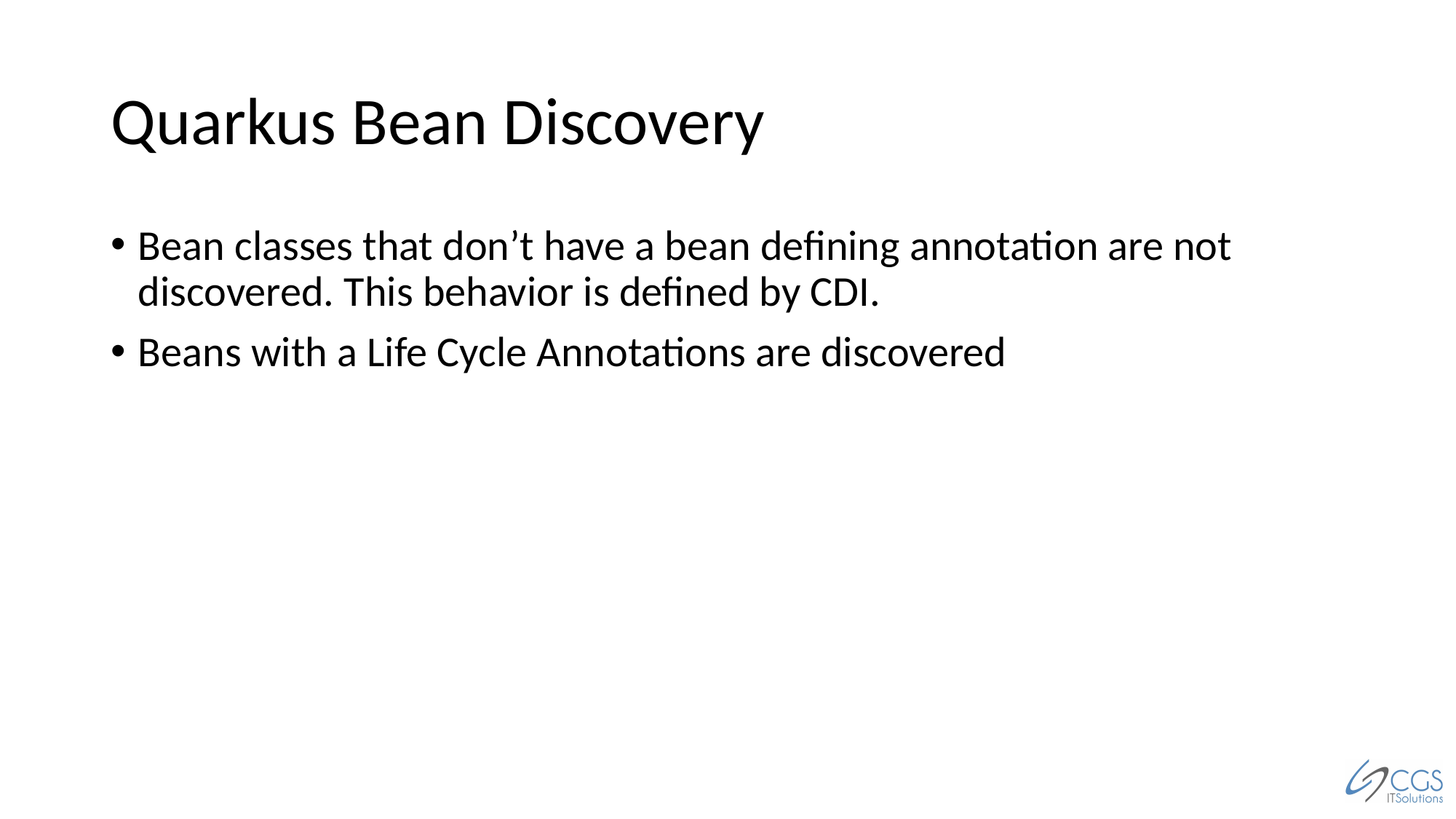

# Quarkus Bean Discovery
Bean classes that don’t have a bean defining annotation are not discovered. This behavior is defined by CDI.
Beans with a Life Cycle Annotations are discovered